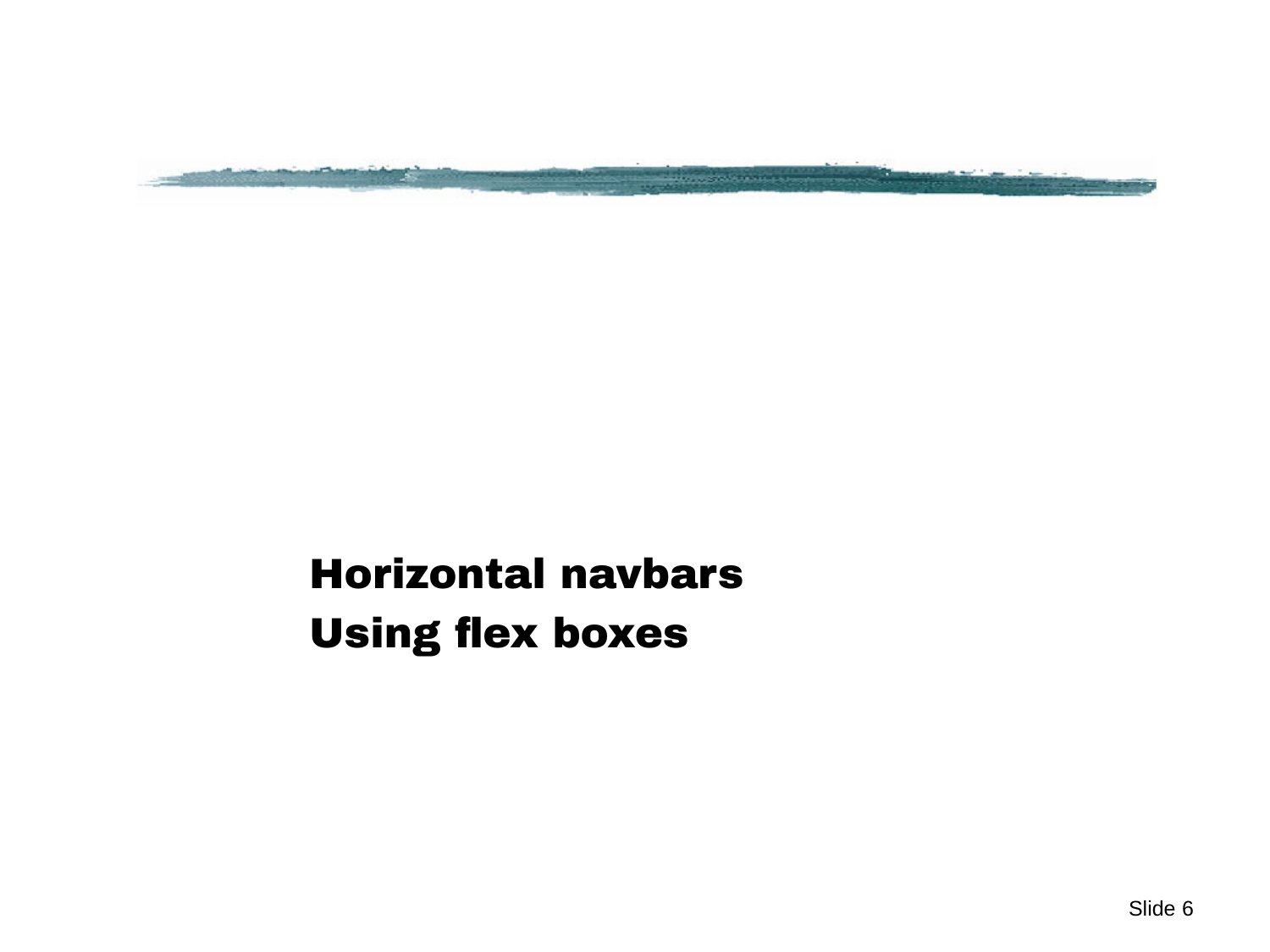

#
Horizontal navbars
Using flex boxes
Slide 6